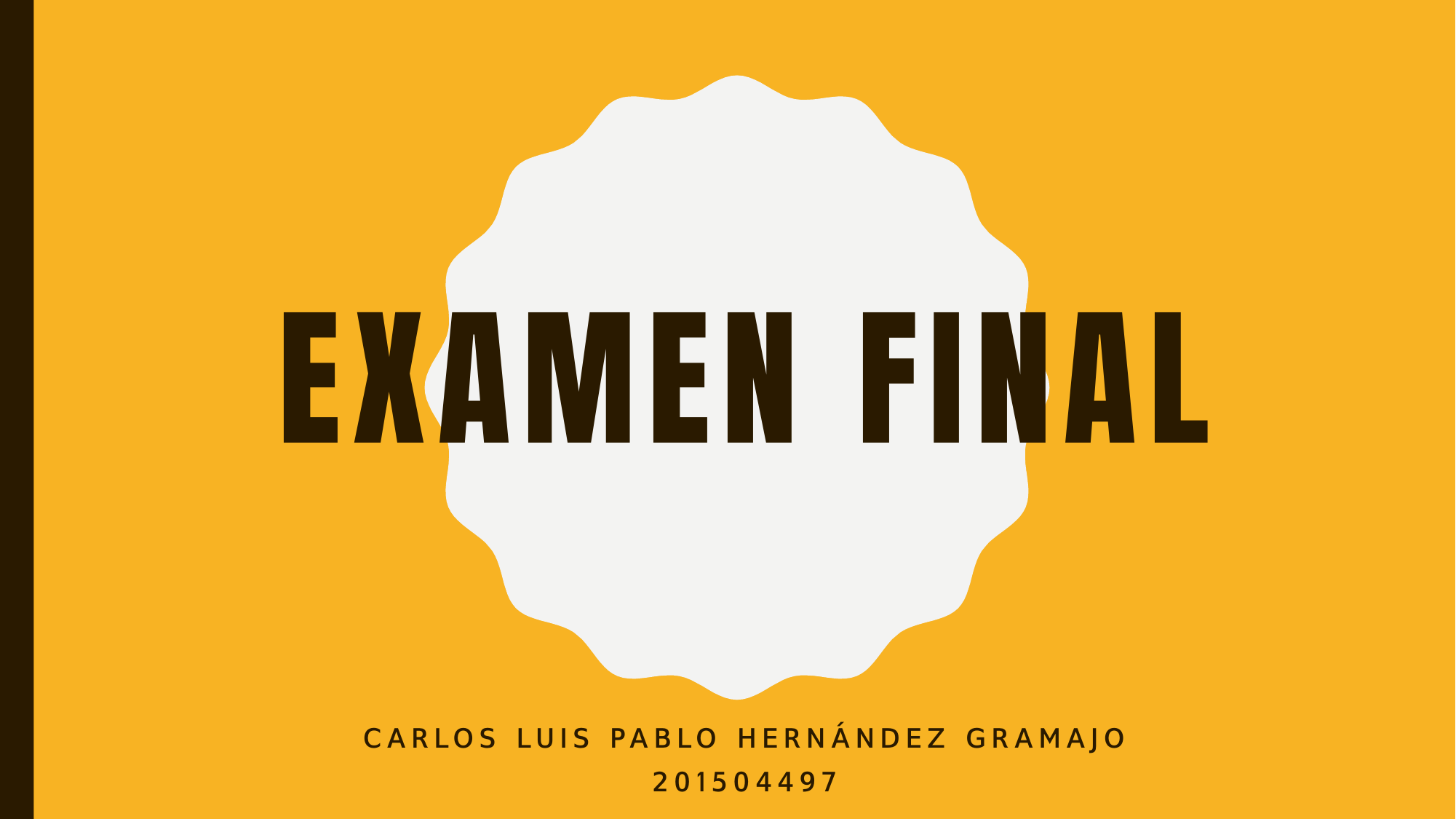

# Examen final
Carlos Luis pablo Hernández gramajo
201504497